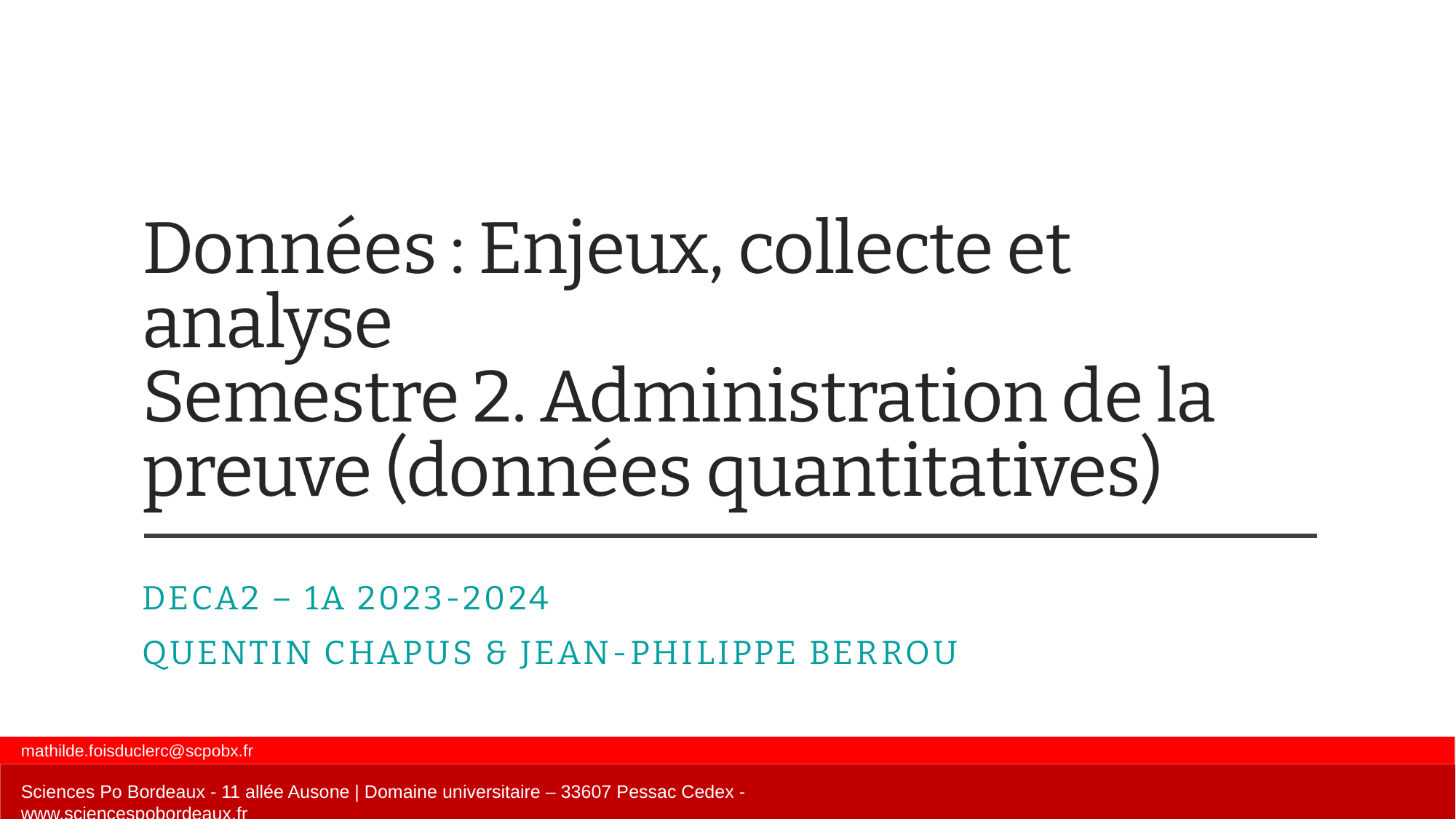

# Données : Enjeux, collecte et analyse Semestre 2. Administration de la preuve (données quantitatives)
DECA2 – 1a 2023-2024
QUEnTIN CHAPUS & JEAN-PHILIPPE BERROU

mathilde.foisduclerc@scpobx.fr